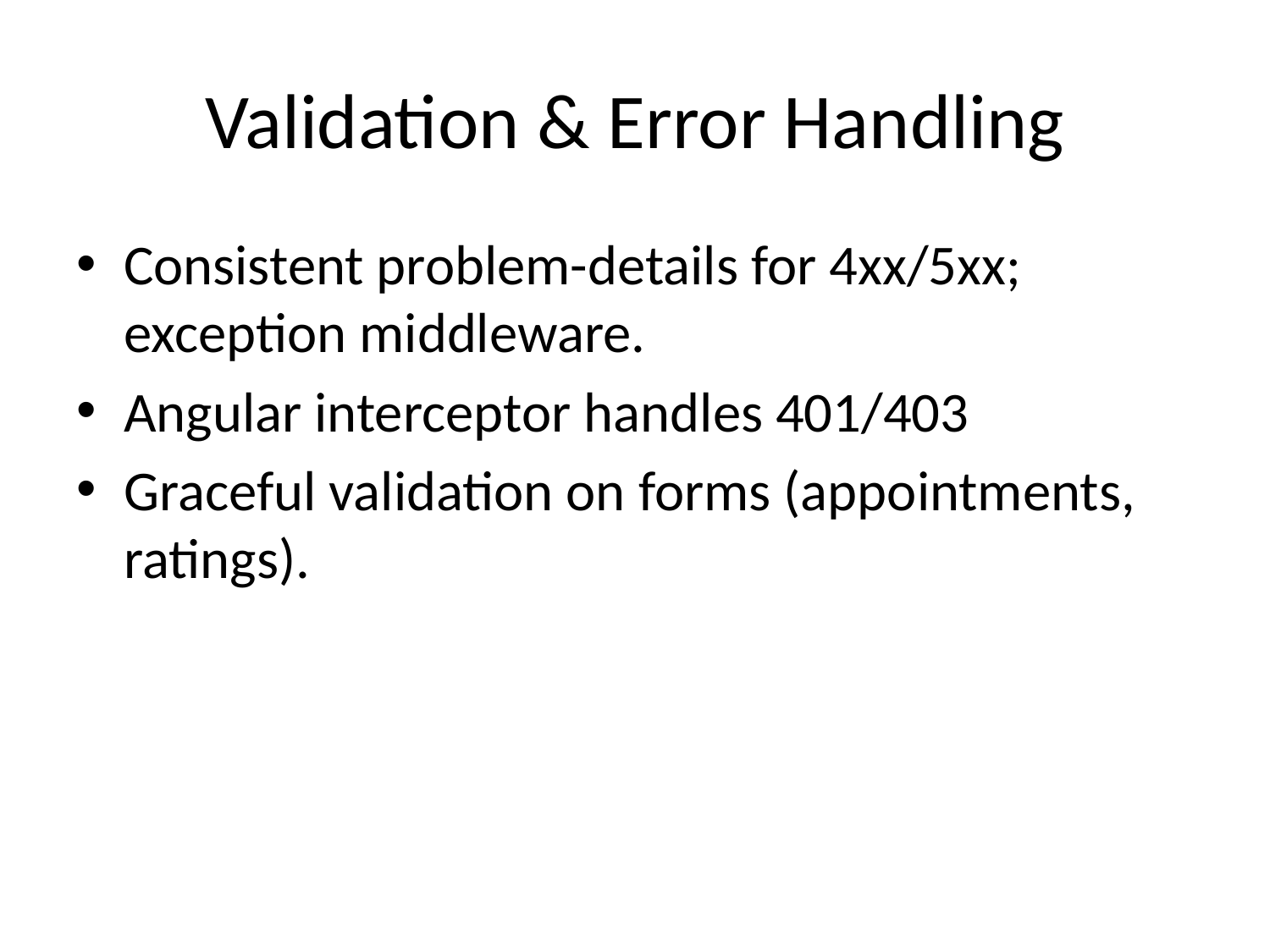

# Validation & Error Handling
Consistent problem-details for 4xx/5xx; exception middleware.
Angular interceptor handles 401/403
Graceful validation on forms (appointments, ratings).